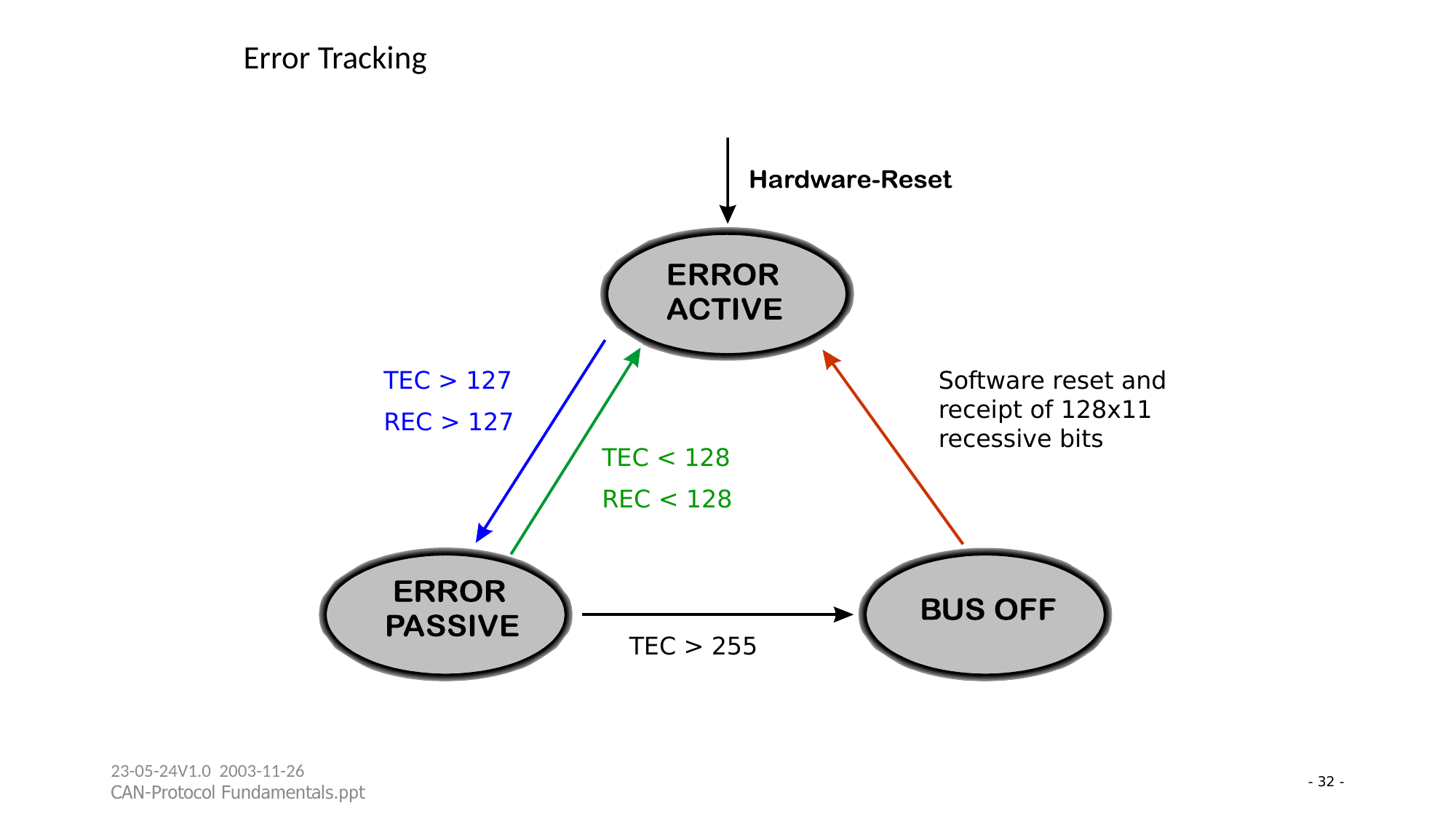

# Error Tracking

TEC > 127
REC > 127
Software reset and receipt of 128x11 recessive bits
TEC < 128
REC < 128

TEC > 255

23-05-24V1.0  2003-11-26
CAN-Protocol Fundamentals.ppt
- 32 -